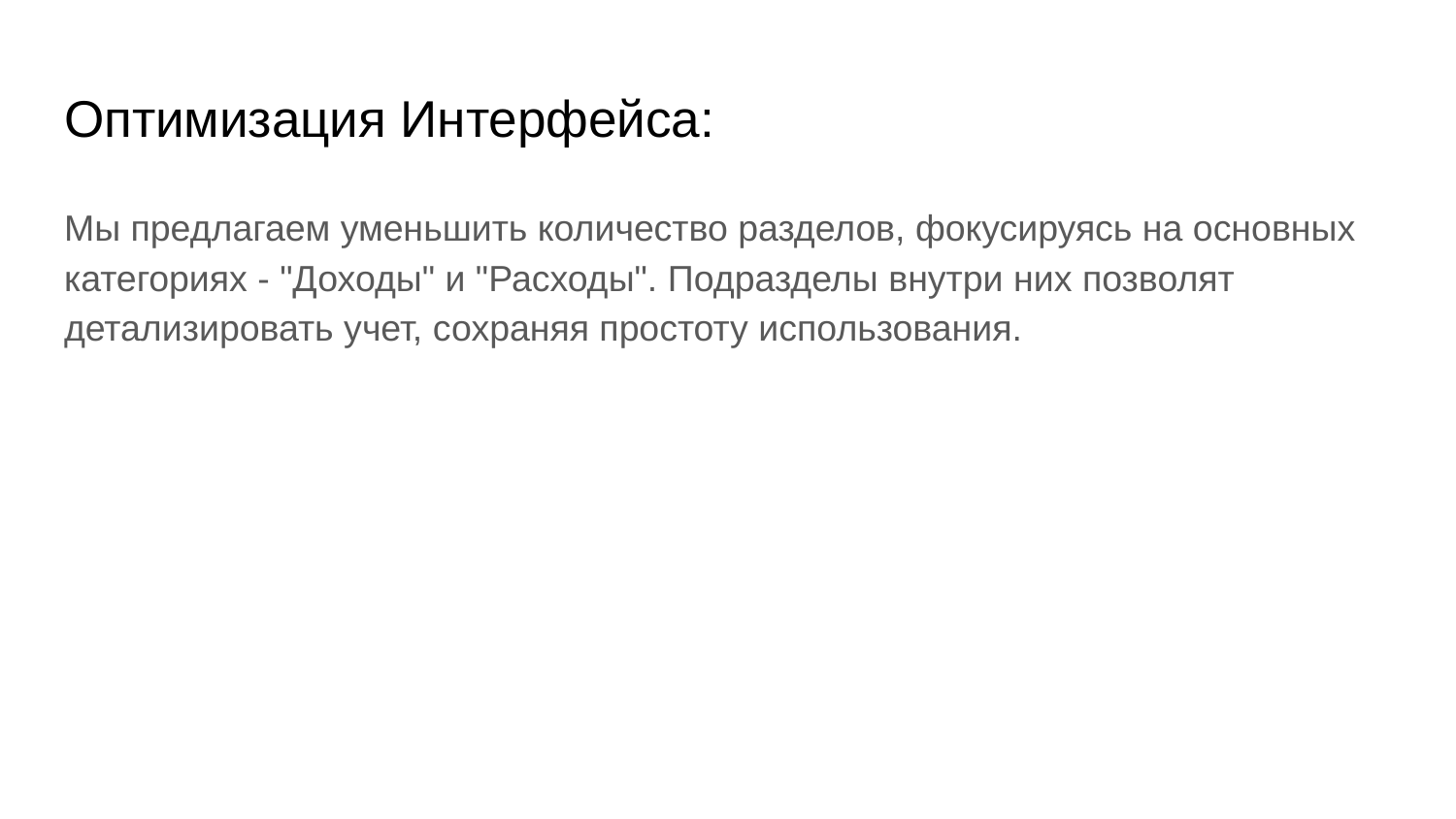

# Оптимизация Интерфейса:

Мы предлагаем уменьшить количество разделов, фокусируясь на основных категориях - "Доходы" и "Расходы". Подразделы внутри них позволят детализировать учет, сохраняя простоту использования.